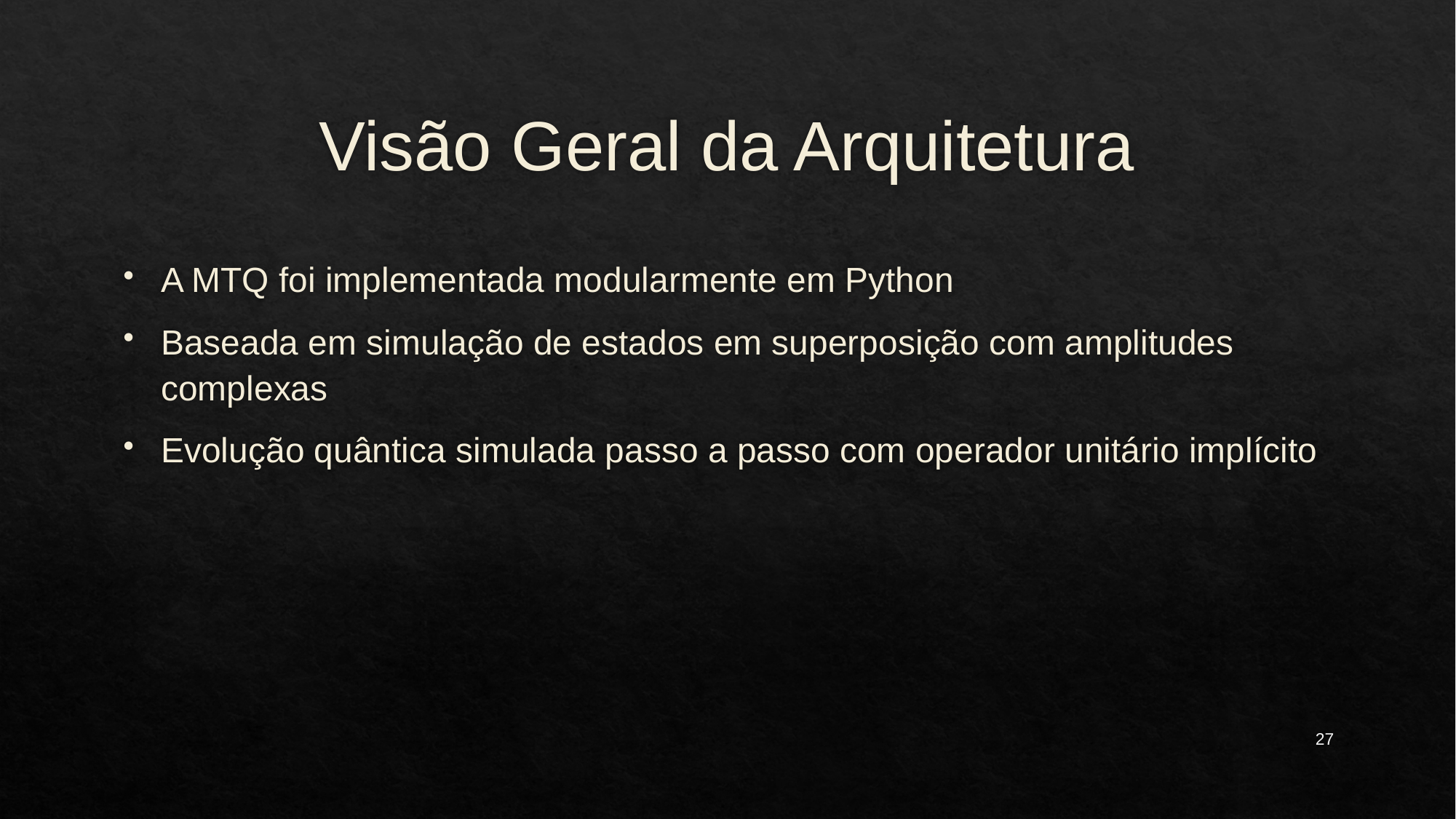

# Visão Geral da Arquitetura
A MTQ foi implementada modularmente em Python
Baseada em simulação de estados em superposição com amplitudes complexas
Evolução quântica simulada passo a passo com operador unitário implícito
27